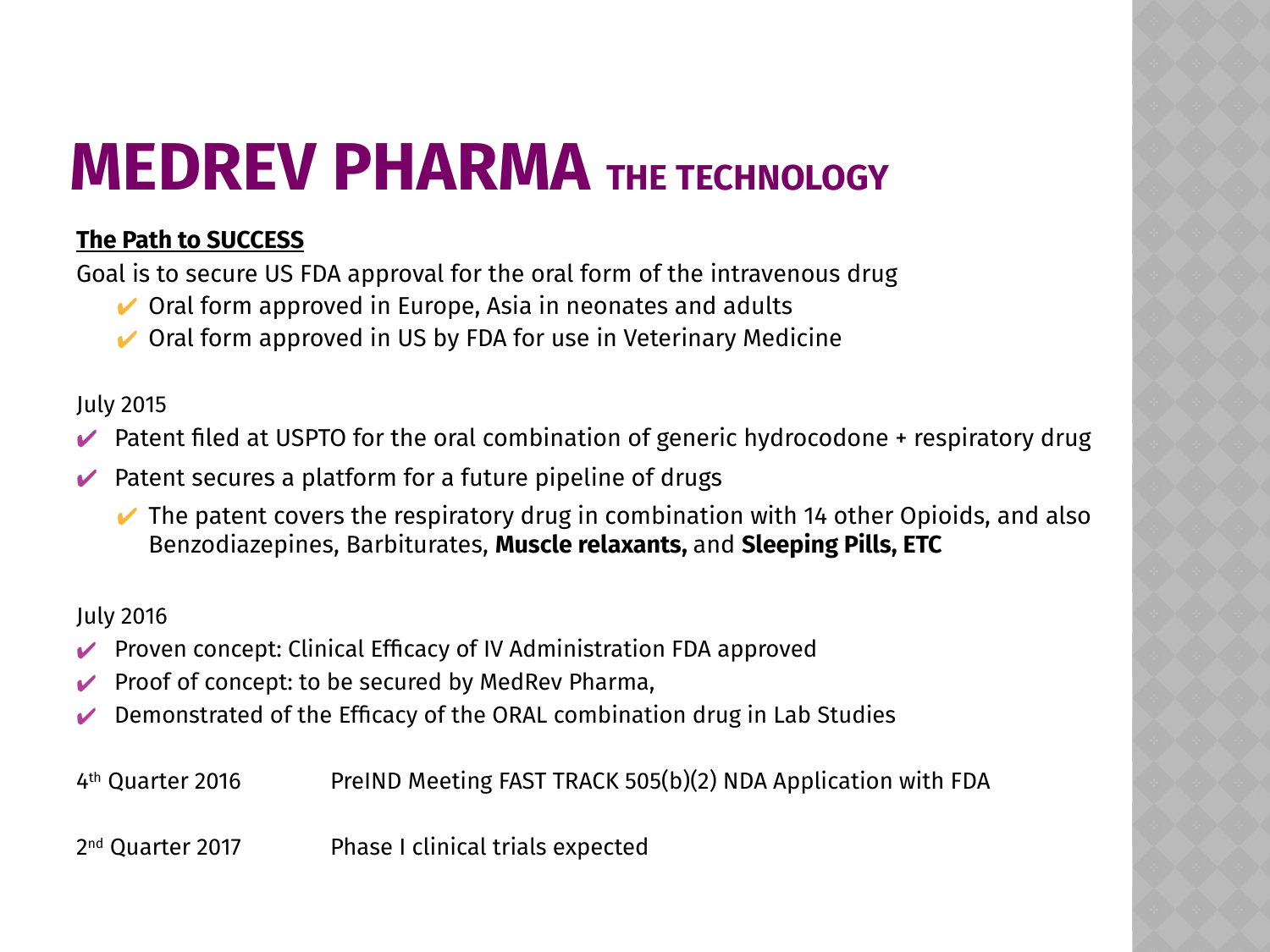

# MEDREV PHARMA THE TECHNOLOGY
The Path to SUCCESS
Goal is to secure US FDA approval for the oral form of the intravenous drug
Oral form approved in Europe, Asia in neonates and adults
Oral form approved in US by FDA for use in Veterinary Medicine

July 2015
Patent filed at USPTO for the oral combination of generic hydrocodone + respiratory drug
Patent secures a platform for a future pipeline of drugs
The patent covers the respiratory drug in combination with 14 other Opioids, and also Benzodiazepines, Barbiturates, Muscle relaxants, and Sleeping Pills, ETC

July 2016
Proven concept: Clinical Efficacy of IV Administration FDA approved
Proof of concept: to be secured by MedRev Pharma,
Demonstrated of the Efficacy of the ORAL combination drug in Lab Studies

4th Quarter 2016 	PreIND Meeting FAST TRACK 505(b)(2) NDA Application with FDA

2nd Quarter 2017 	Phase I clinical trials expected